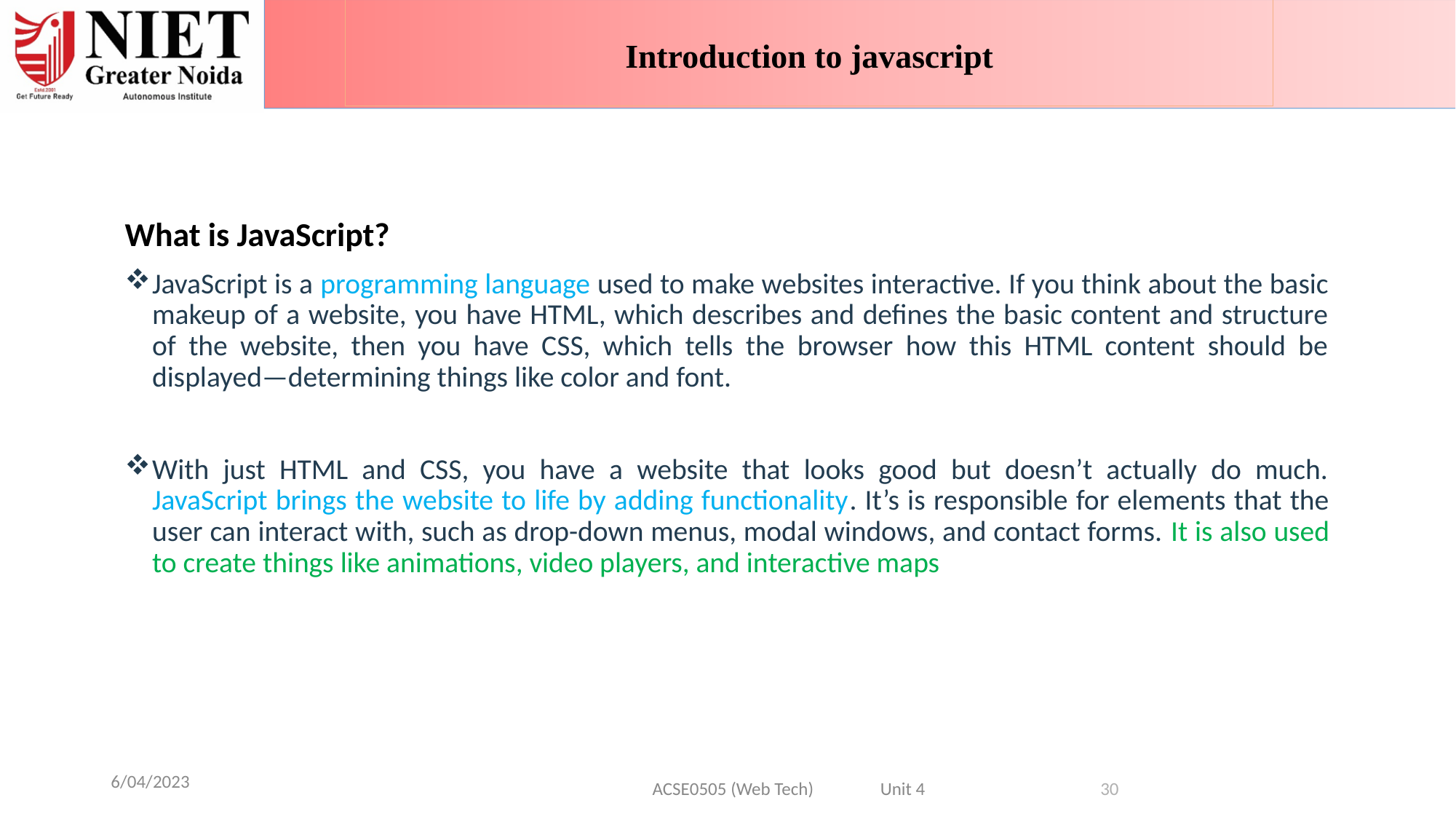

Introduction to javascript

What is JavaScript?
JavaScript is a programming language used to make websites interactive. If you think about the basic makeup of a website, you have HTML, which describes and defines the basic content and structure of the website, then you have CSS, which tells the browser how this HTML content should be displayed—determining things like color and font.

With just HTML and CSS, you have a website that looks good but doesn’t actually do much. JavaScript brings the website to life by adding functionality. It’s is responsible for elements that the user can interact with, such as drop-down menus, modal windows, and contact forms. It is also used to create things like animations, video players, and interactive maps

6/04/2023
ACSE0505 (Web Tech)                Unit 4
30